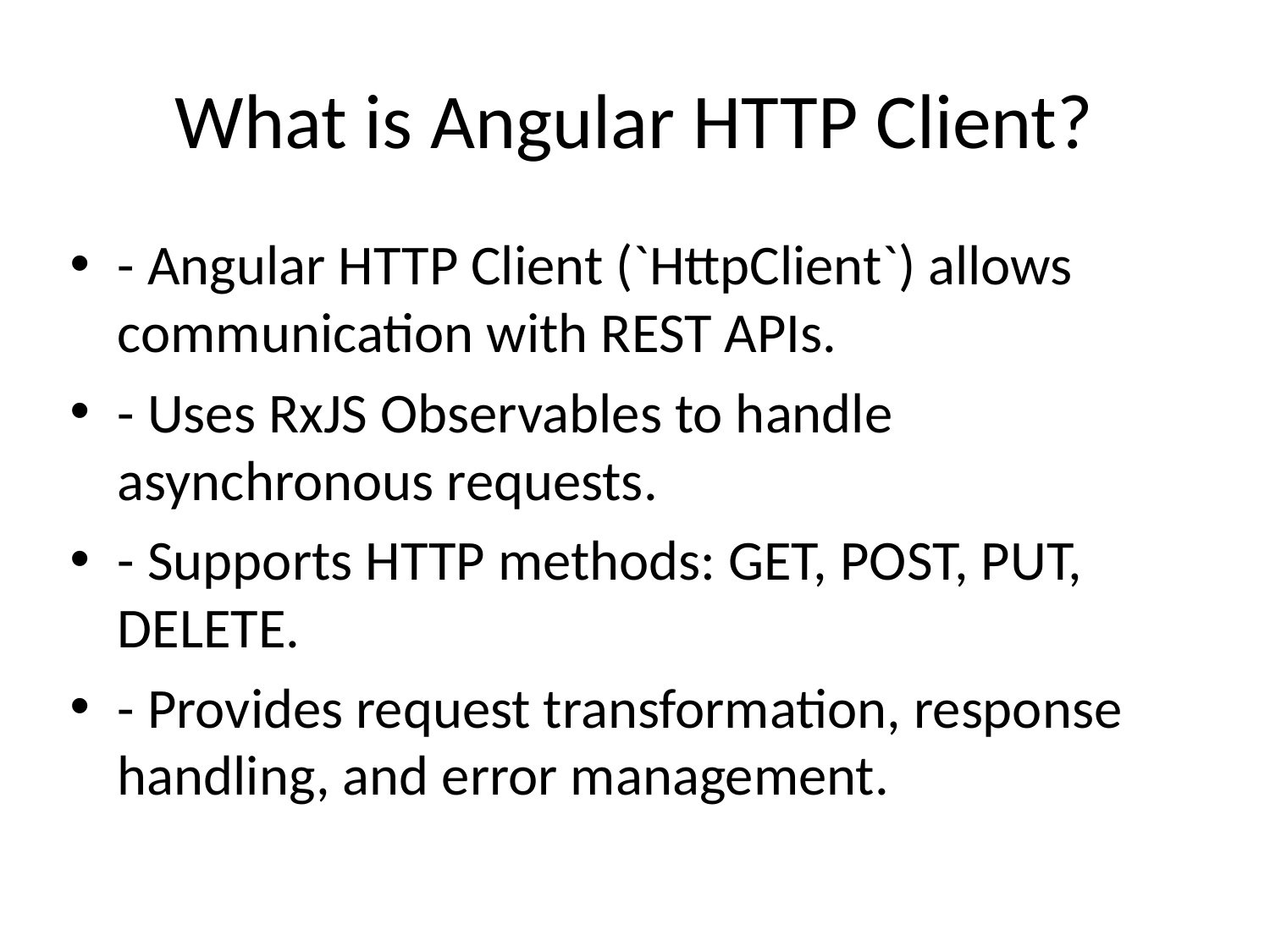

# What is Angular HTTP Client?
- Angular HTTP Client (`HttpClient`) allows communication with REST APIs.
- Uses RxJS Observables to handle asynchronous requests.
- Supports HTTP methods: GET, POST, PUT, DELETE.
- Provides request transformation, response handling, and error management.